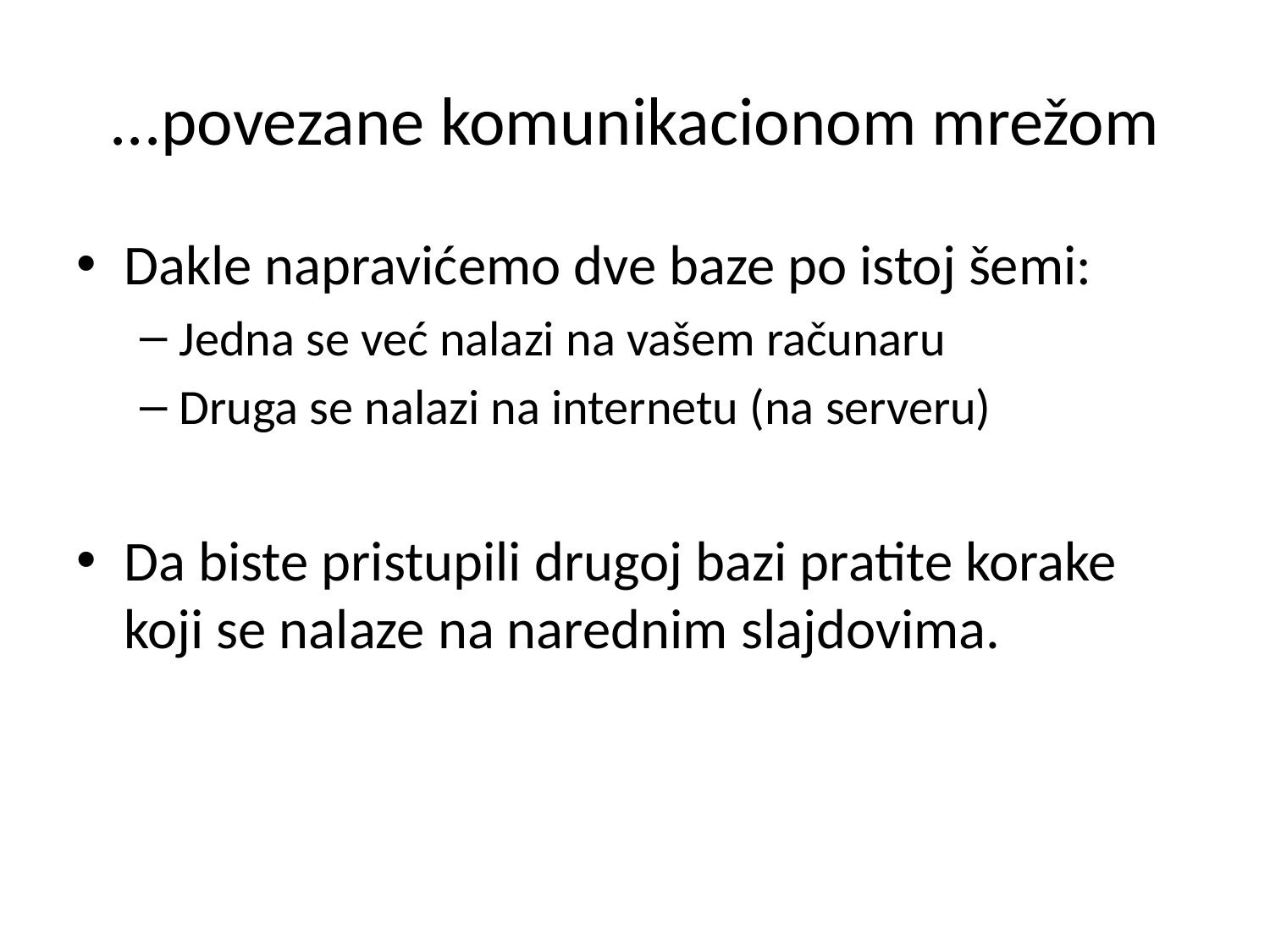

# ...povezane komunikacionom mrežom
Dakle napravićemo dve baze po istoj šemi:
Jedna se već nalazi na vašem računaru
Druga se nalazi na internetu (na serveru)

Da biste pristupili drugoj bazi pratite korake koji se nalaze na narednim slajdovima.